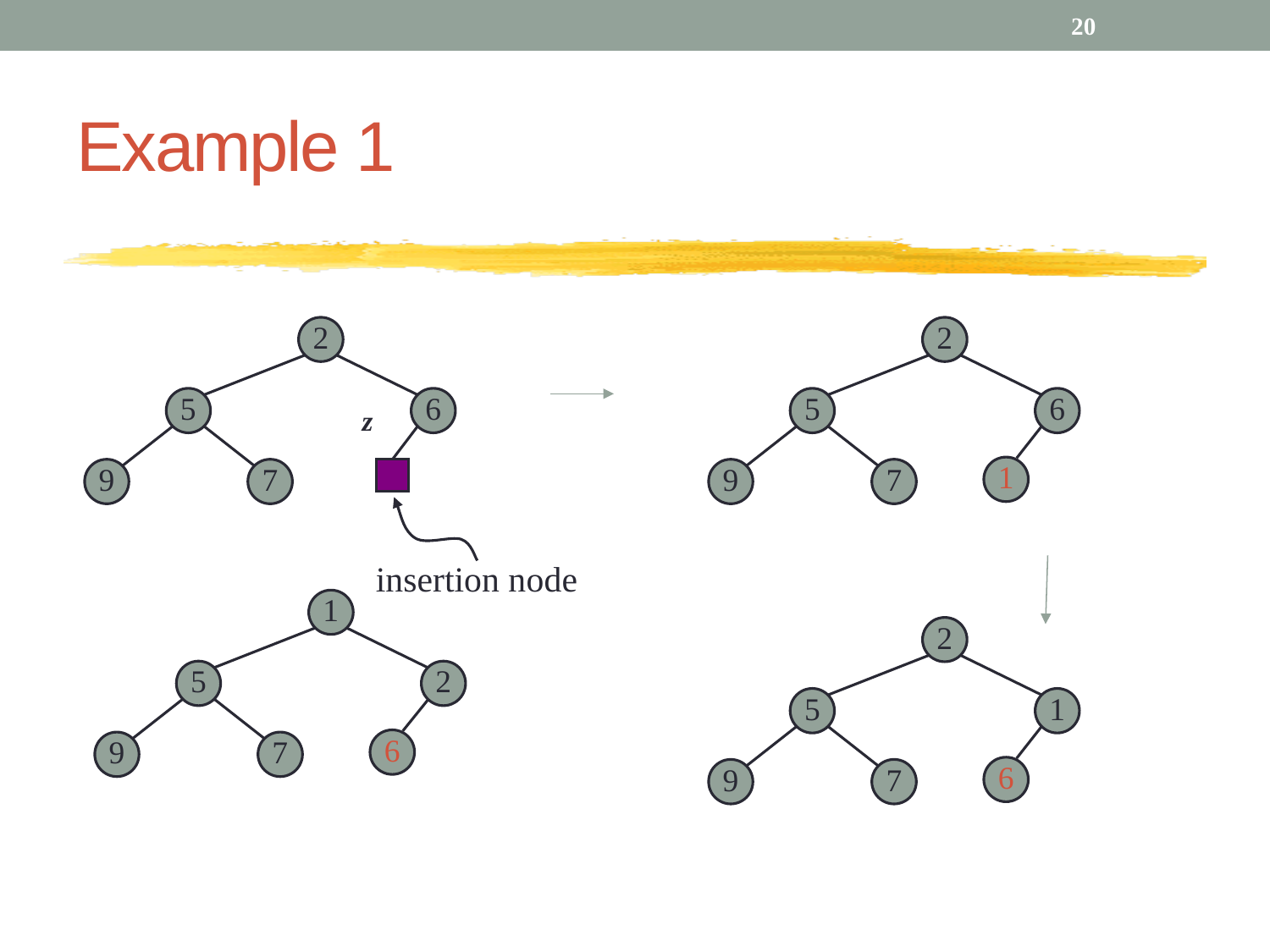

20
# Example 1
2
2
5
6
5
6
z
1
9
7

9
7

insertion node
1
2
5
2
5
1
6
9
7
6
9
7